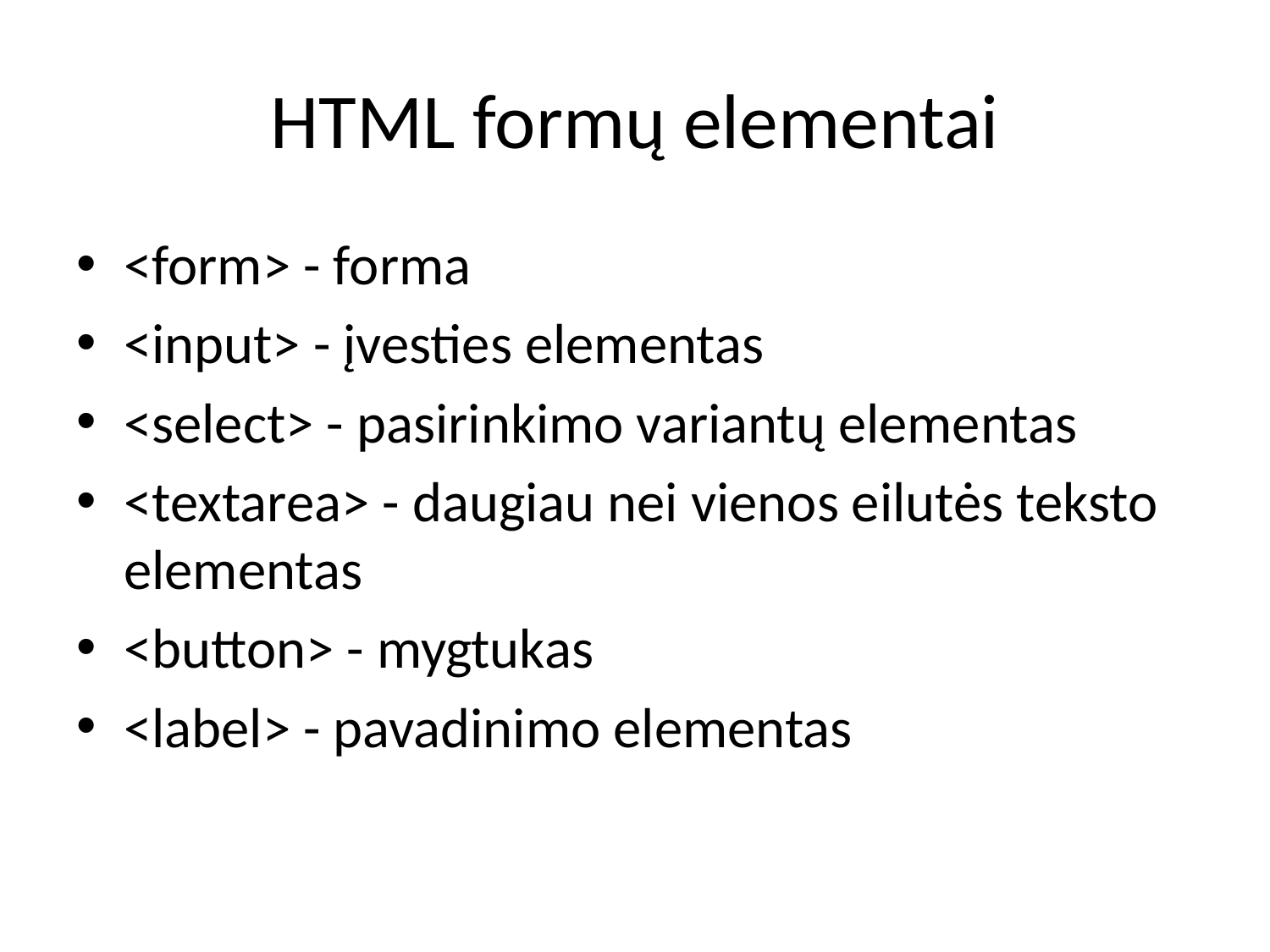

# HTML formų elementai
<form> - forma
<input> - įvesties elementas
<select> - pasirinkimo variantų elementas
<textarea> - daugiau nei vienos eilutės teksto elementas
<button> - mygtukas
<label> - pavadinimo elementas